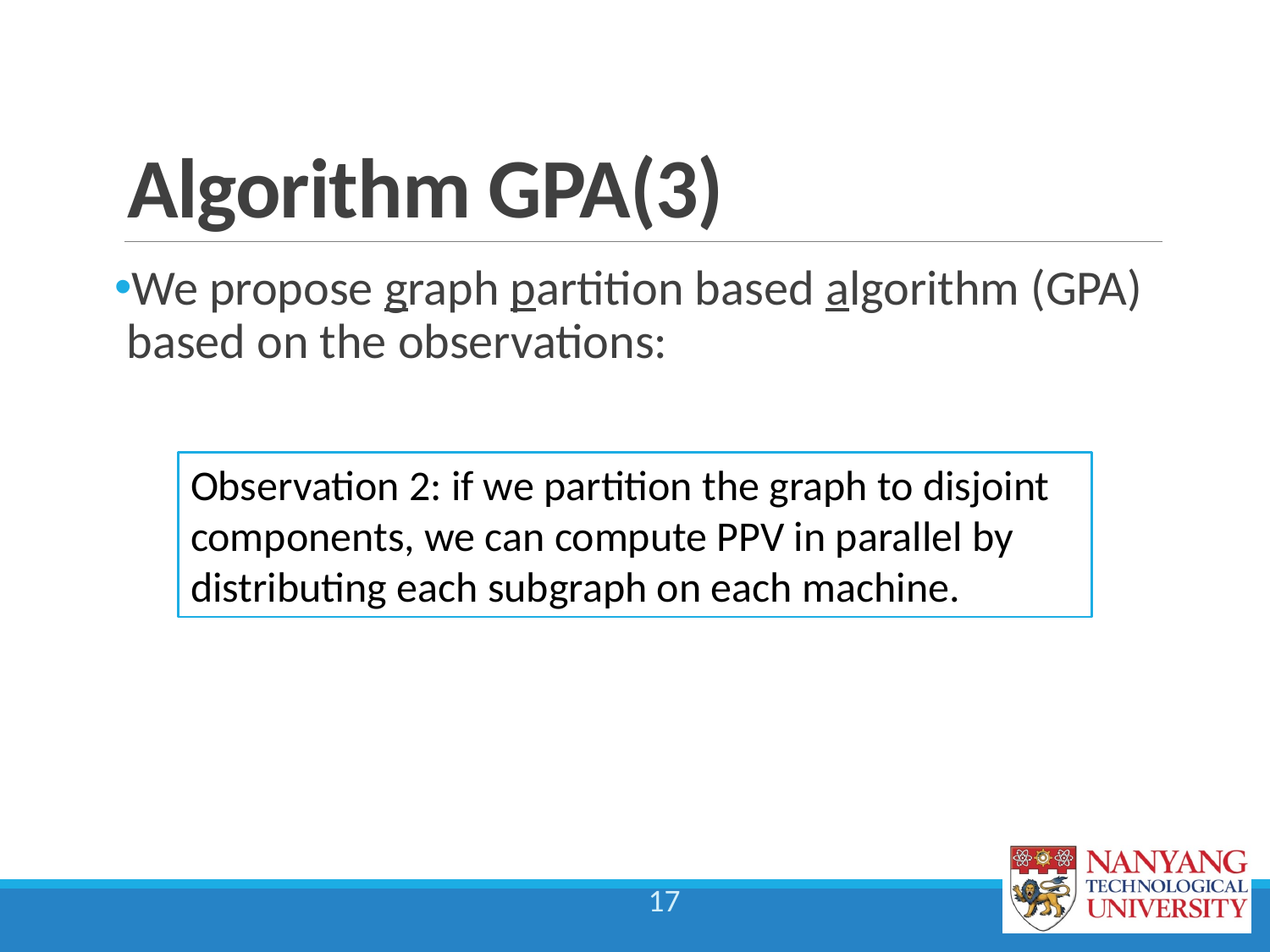

# Algorithm GPA(3)
We propose graph partition based algorithm (GPA) based on the observations:

Observation 2: if we partition the graph to disjoint components, we can compute PPV in parallel by distributing each subgraph on each machine.
17